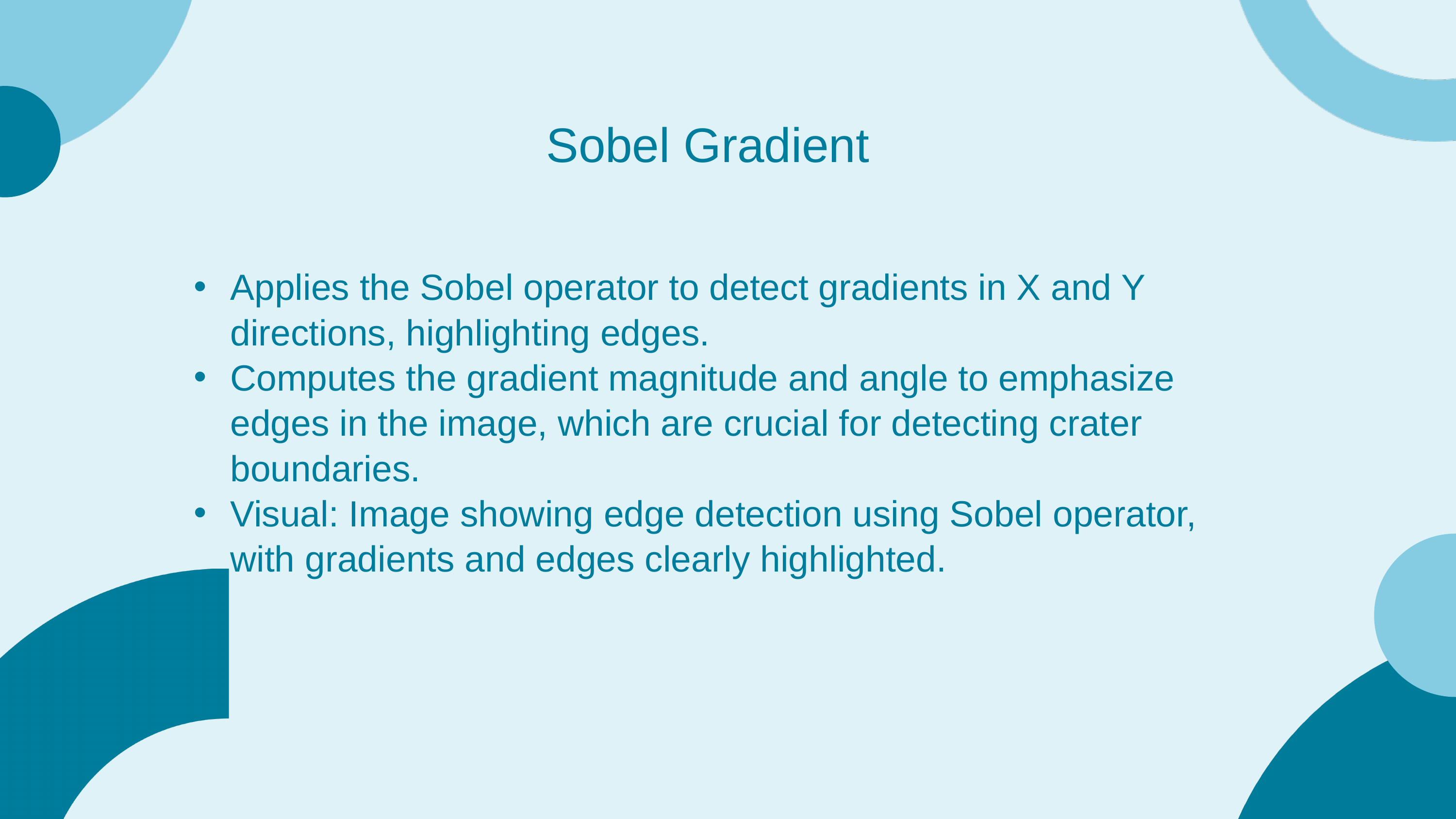

Sobel Gradient

Applies the Sobel operator to detect gradients in X and Y directions, highlighting edges.
Computes the gradient magnitude and angle to emphasize edges in the image, which are crucial for detecting crater boundaries.
Visual: Image showing edge detection using Sobel operator, with gradients and edges clearly highlighted.